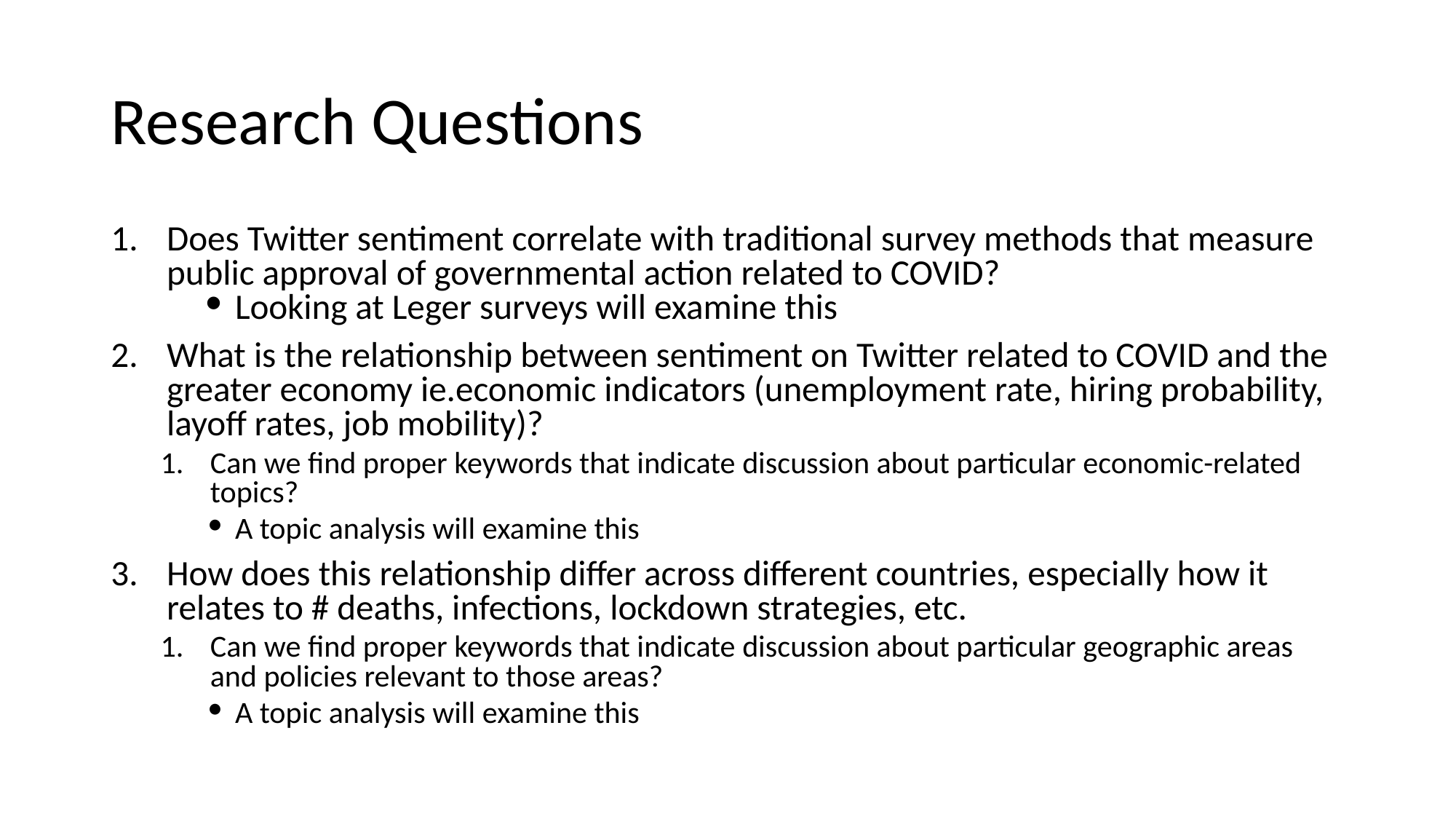

# Research Questions
Does Twitter sentiment correlate with traditional survey methods that measure public approval of governmental action related to COVID?
Looking at Leger surveys will examine this
What is the relationship between sentiment on Twitter related to COVID and the greater economy ie.economic indicators (unemployment rate, hiring probability, layoff rates, job mobility)?
Can we find proper keywords that indicate discussion about particular economic-related topics?
A topic analysis will examine this
How does this relationship differ across different countries, especially how it relates to # deaths, infections, lockdown strategies, etc.
Can we find proper keywords that indicate discussion about particular geographic areas and policies relevant to those areas?
A topic analysis will examine this